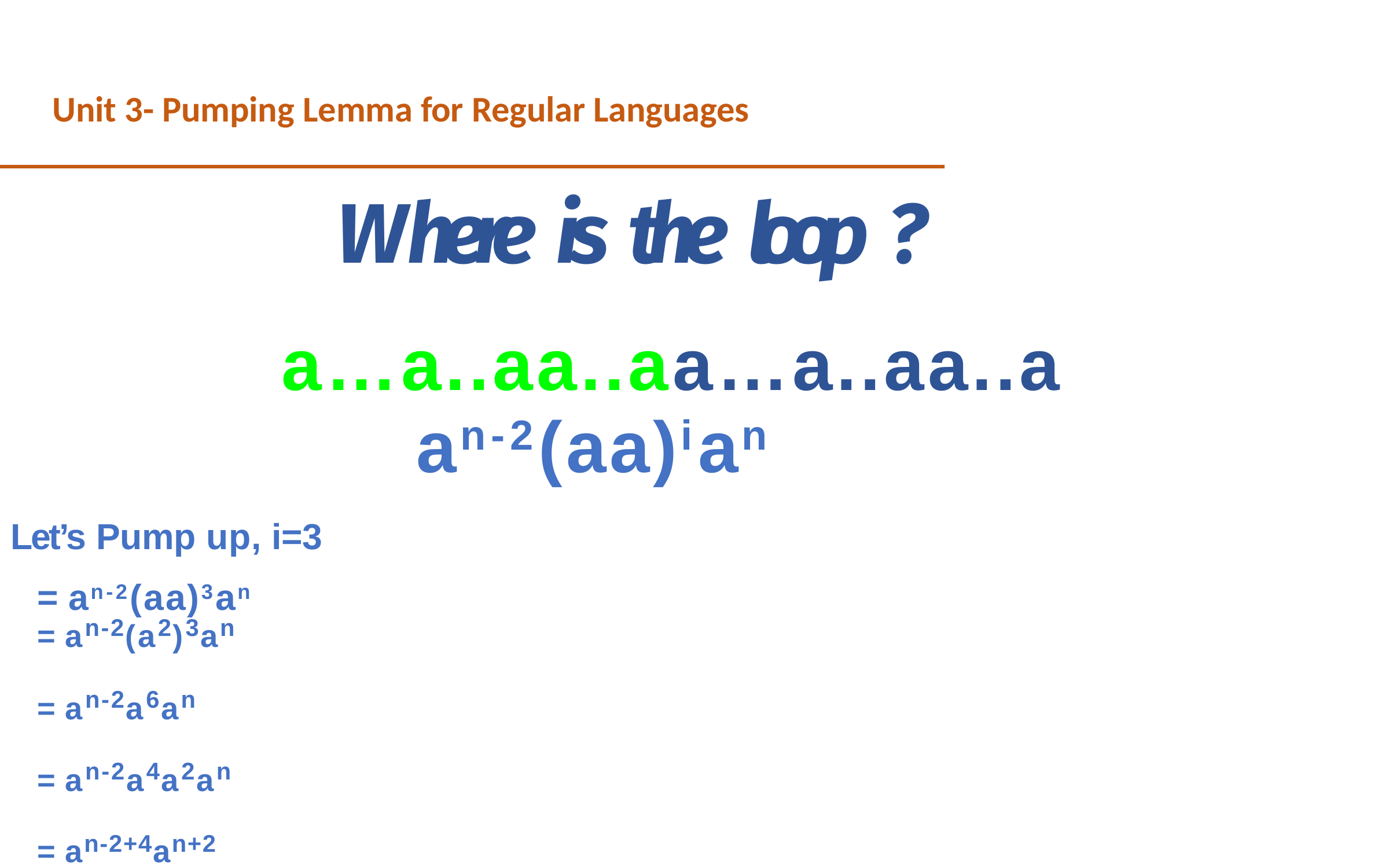

Unit 3- Pumping Lemma for Regular Languages

Where is the loop ?
a…a..aa..aa…a..aa..a  an-2(aa)ian
Let’s Pump up, i=3
= an-2(aa)3an
= an-2(a2)3an
= an-2a6an
= an-2a4a2an
= an-2+4an+2
= an+2an+2